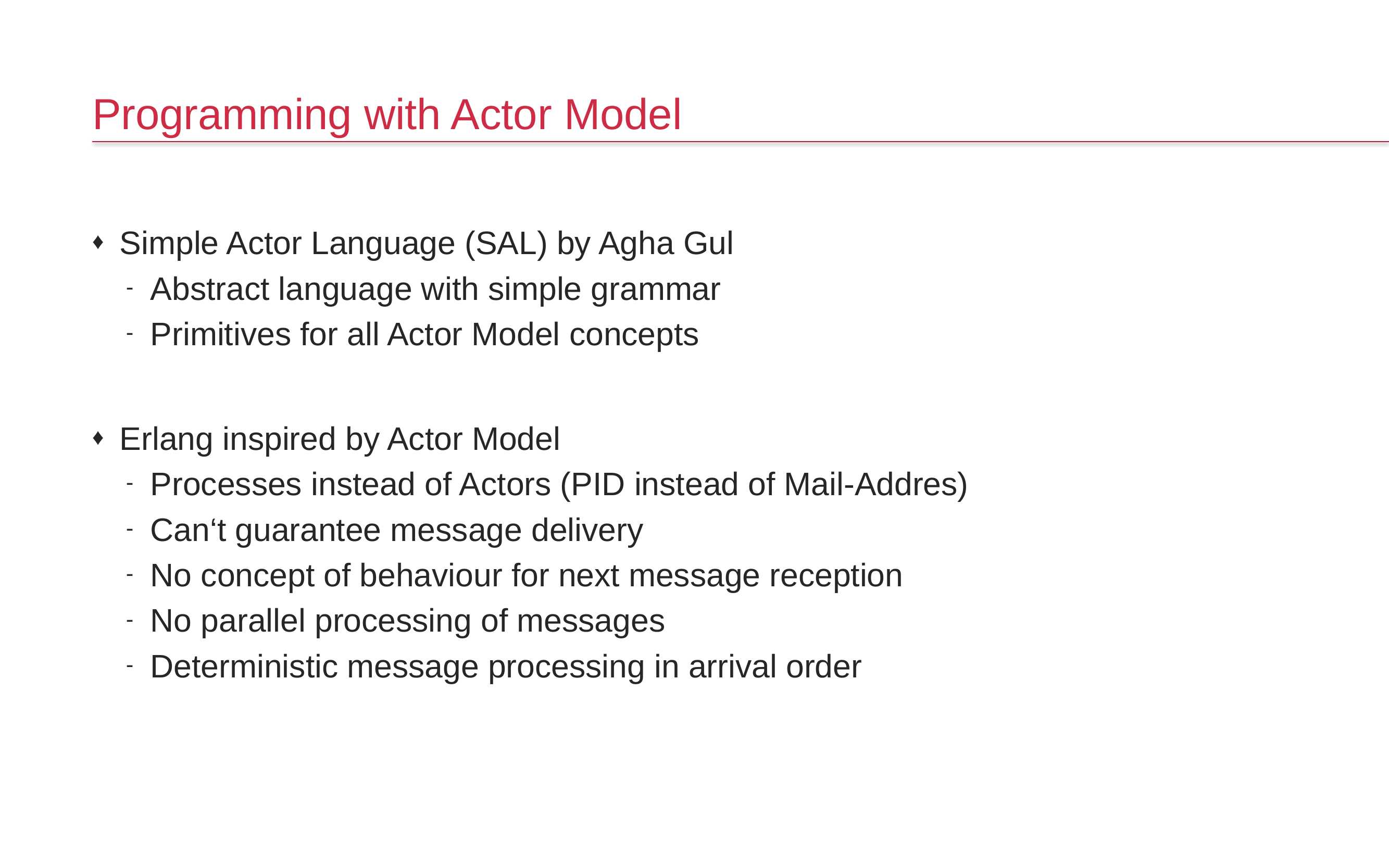

# Programming with Actor Model
Simple Actor Language (SAL) by Agha Gul
Abstract language with simple grammar
Primitives for all Actor Model concepts

Erlang inspired by Actor Model
Processes instead of Actors (PID instead of Mail-Addres)
Can‘t guarantee message delivery
No concept of behaviour for next message reception
No parallel processing of messages
Deterministic message processing in arrival order